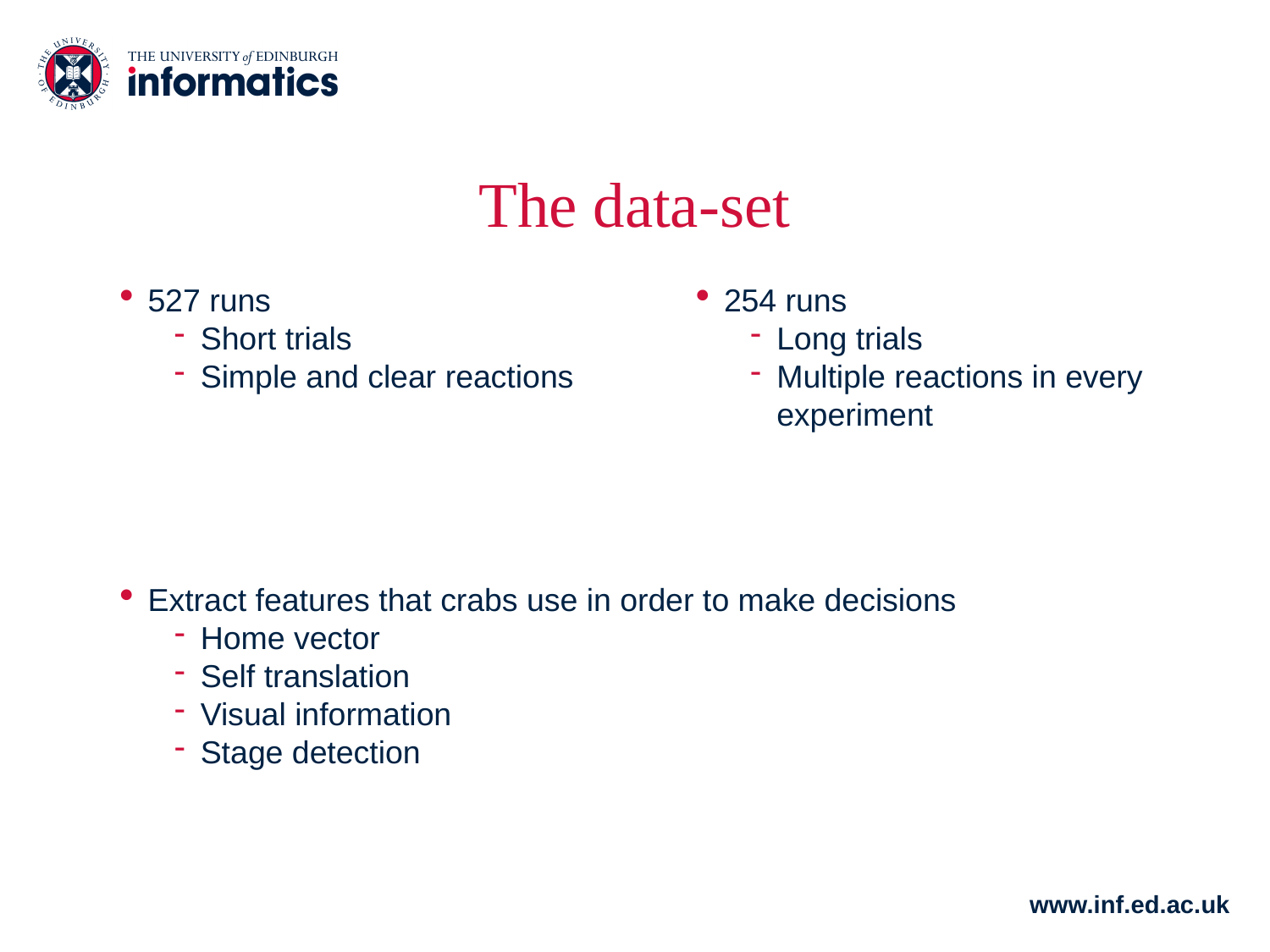

The data-set

527 runs
Short trials
Simple and clear reactions

254 runs
Long trials
Multiple reactions in every experiment

Extract features that crabs use in order to make decisions
Home vector
Self translation
Visual information
Stage detection